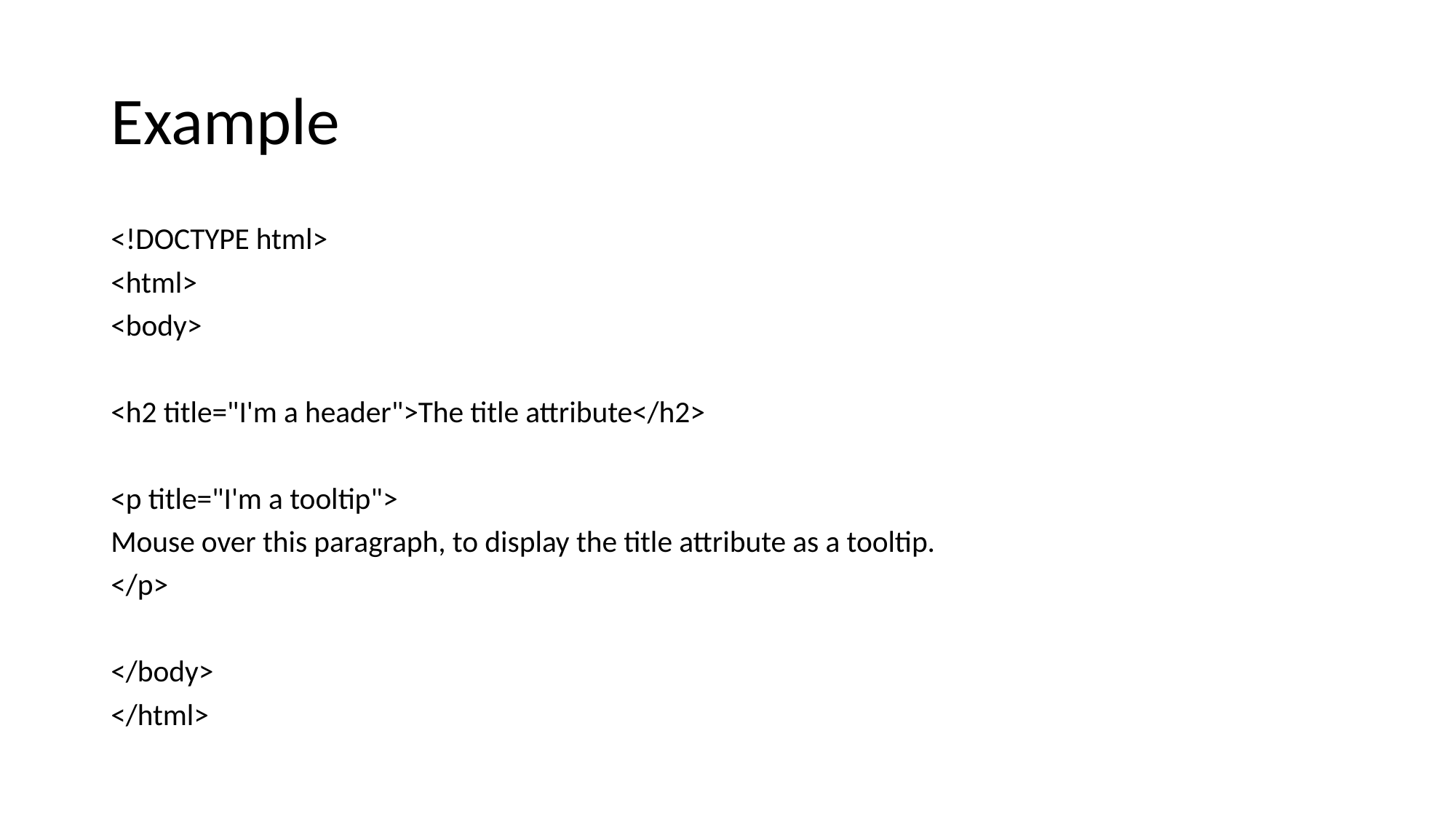

# Example
<!DOCTYPE html>
<html>
<body>

<h2 title="I'm a header">The title attribute</h2>

<p title="I'm a tooltip">
Mouse over this paragraph, to display the title attribute as a tooltip.
</p>

</body>
</html>